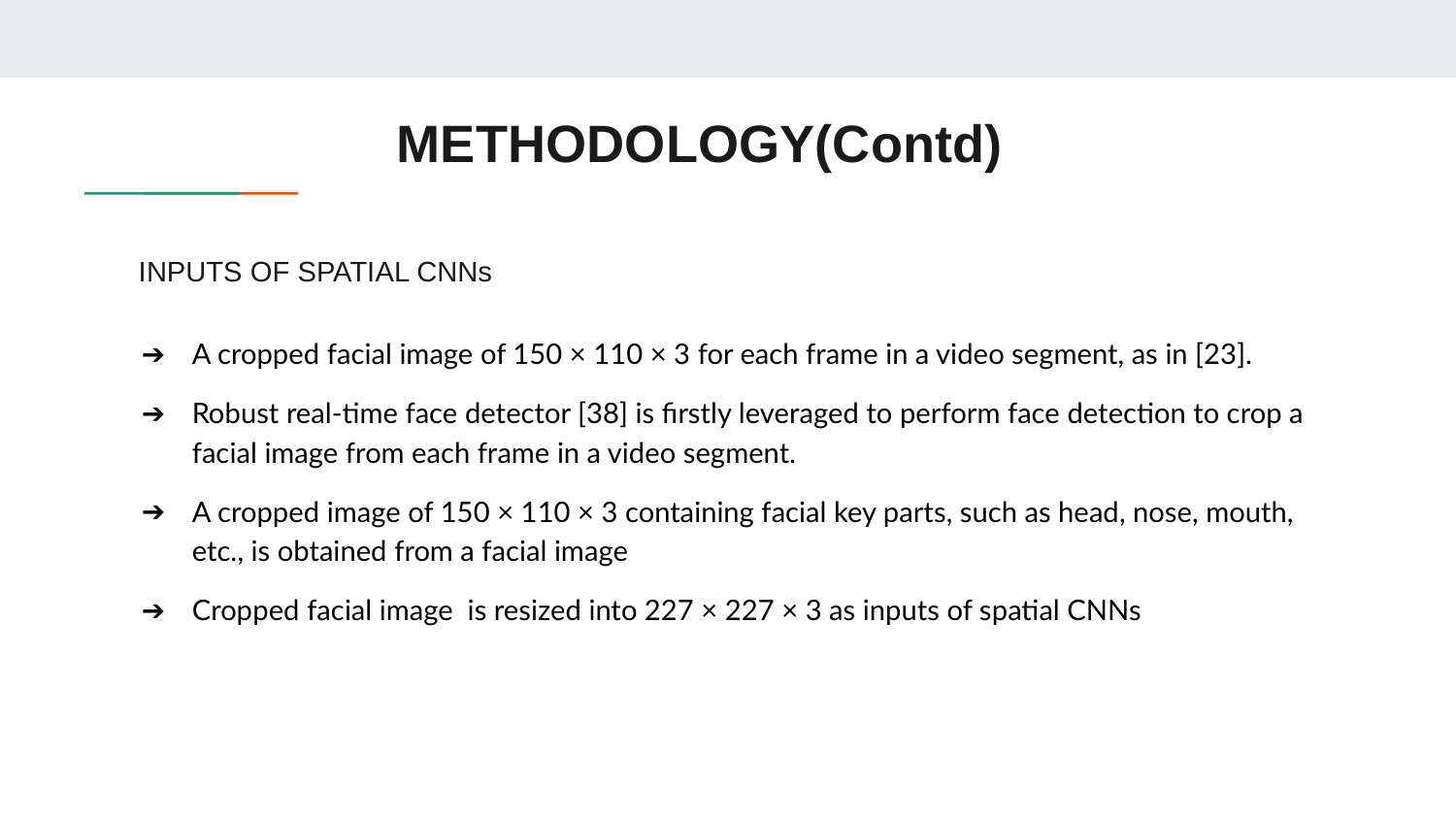

METHODOLOGY(Contd)
# INPUTS OF SPATIAL CNNs
A cropped facial image of 150 × 110 × 3 for each frame in a video segment, as in [23].
Robust real-time face detector [38] is firstly leveraged to perform face detection to crop a facial image from each frame in a video segment.
A cropped image of 150 × 110 × 3 containing facial key parts, such as head, nose, mouth, etc., is obtained from a facial image
Cropped facial image  is resized into 227 × 227 × 3 as inputs of spatial CNNs